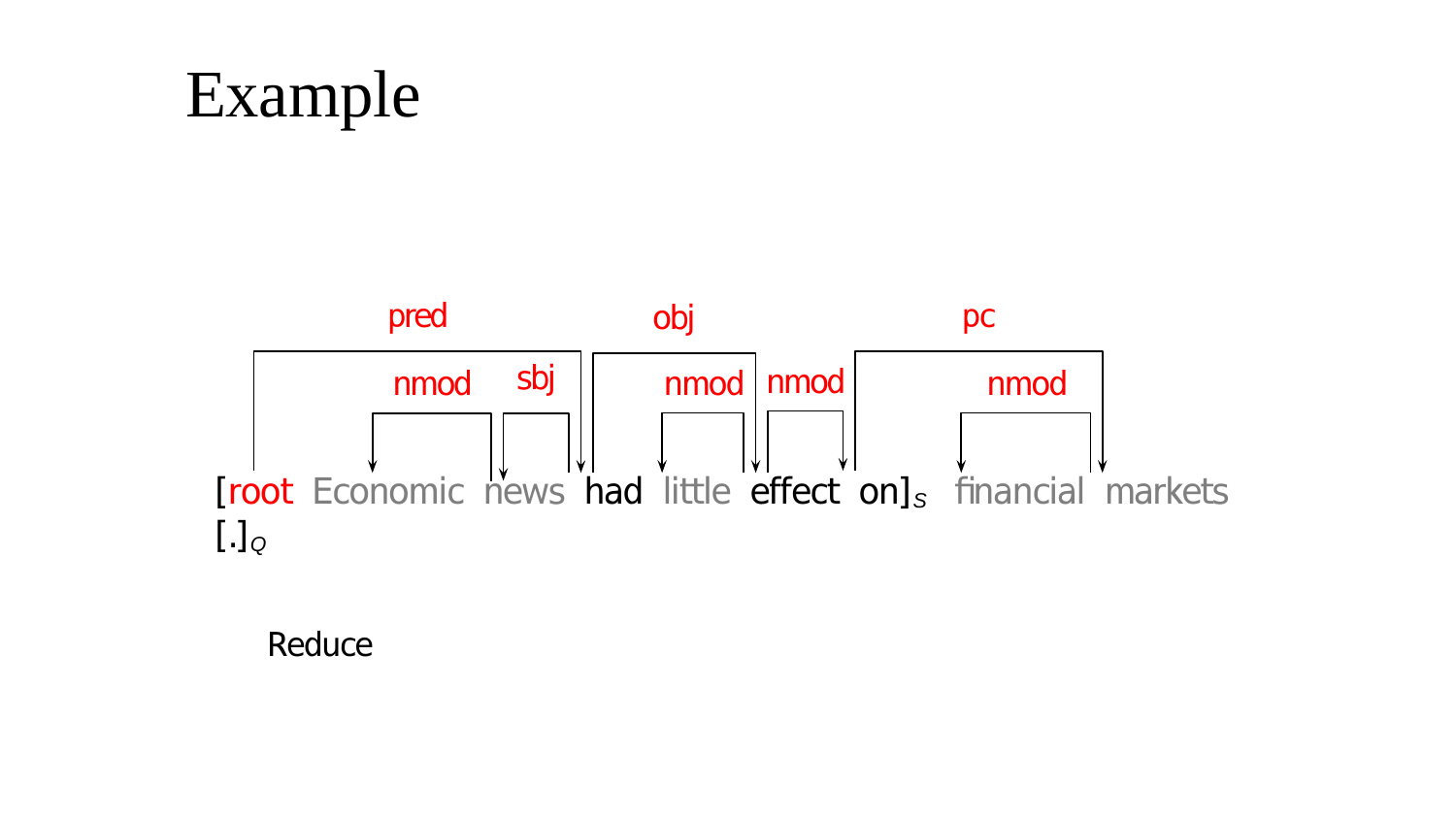

Parsing Methods
# Example
pc
pred
obj

sbj
nmod
nmod
nmod
nmod

[root Economic news had little effect on]S financial markets [.]Q

Reduce
Dependency Parsing
57(103)